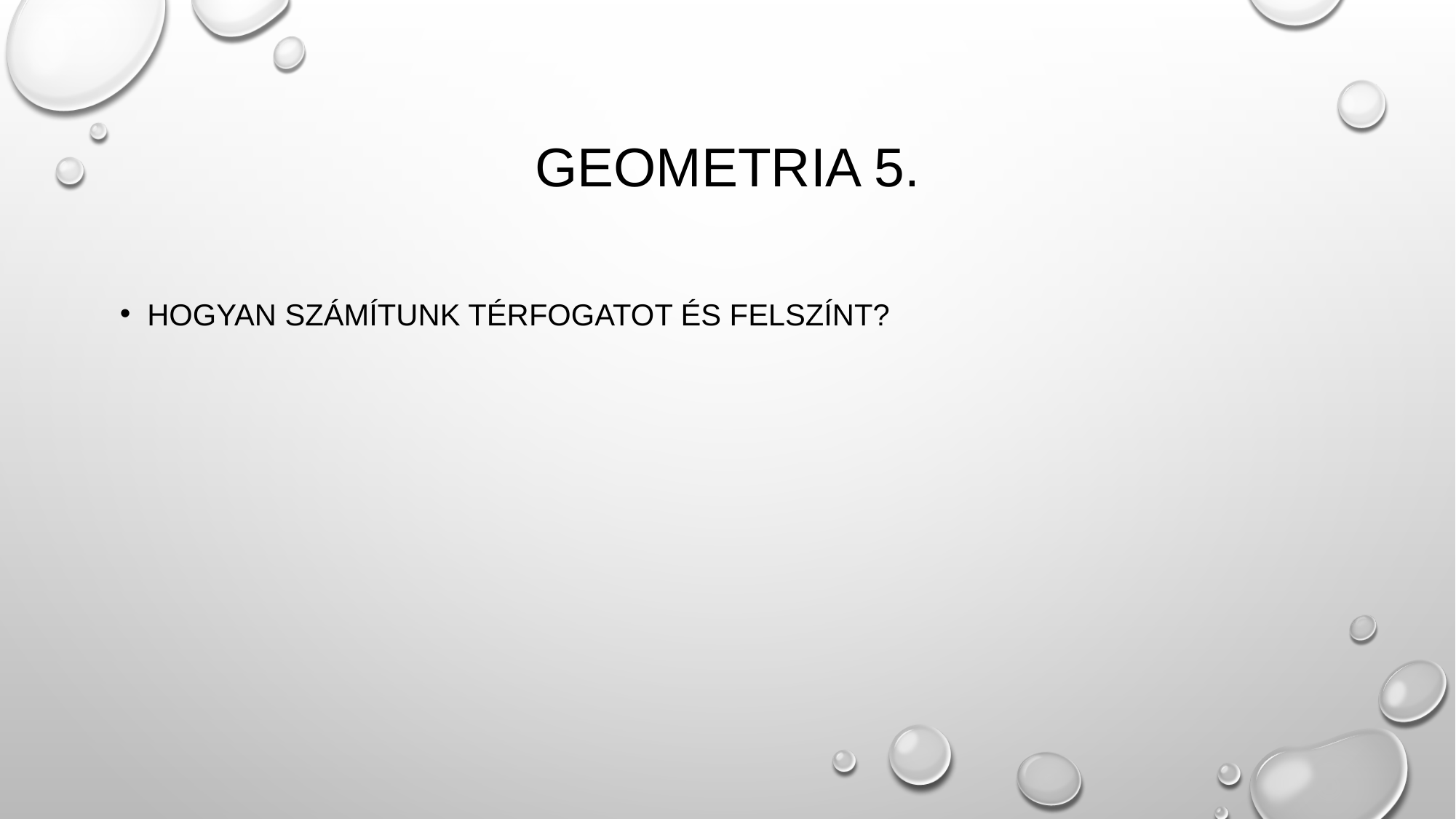

# Geometria 5.
Hogyan számítunk térfogatot és felszínt?